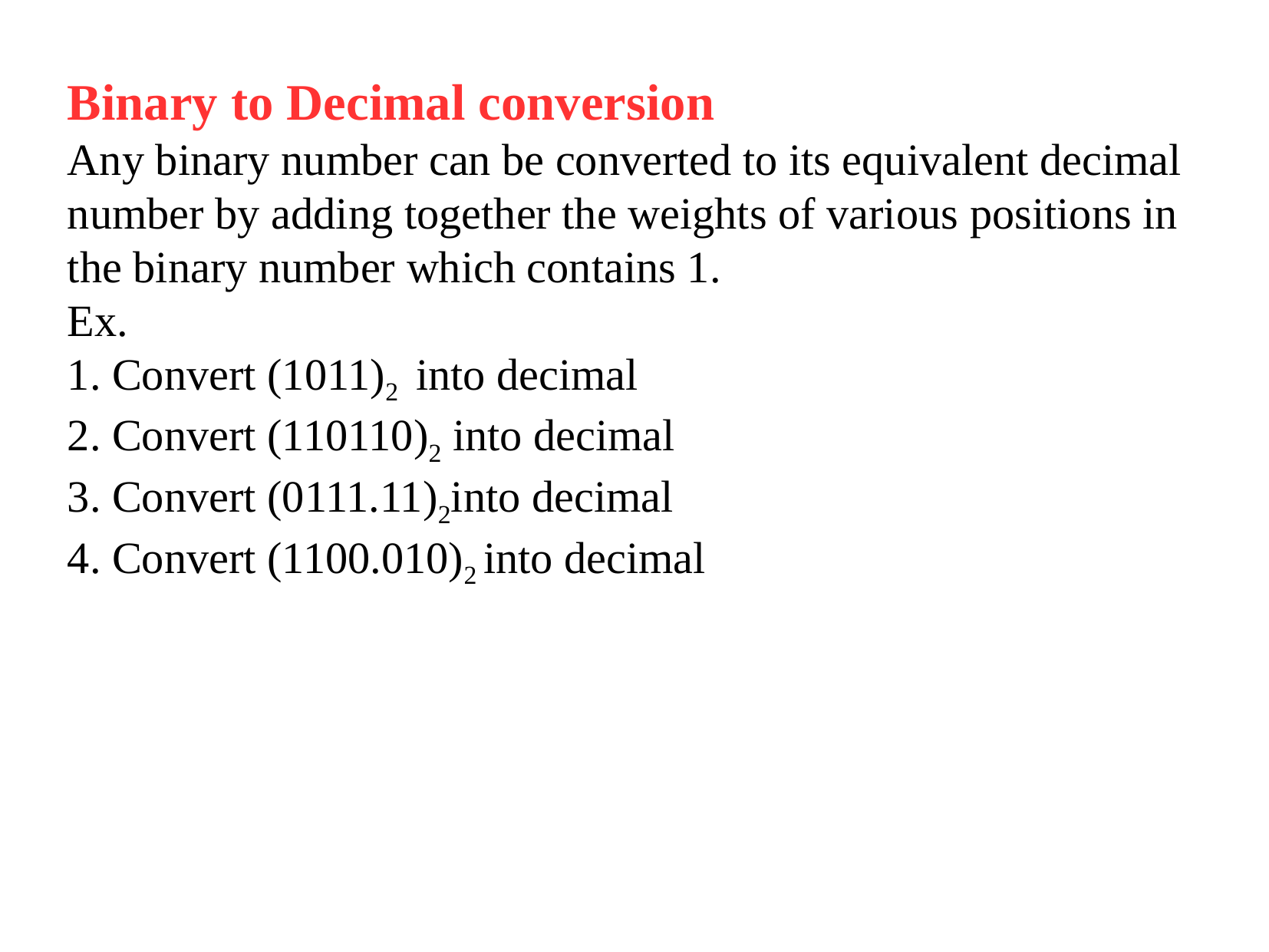

Binary to Decimal conversion
Any binary number can be converted to its equivalent decimal number by adding together the weights of various positions in the binary number which contains 1.
Ex.
1. Convert (1011)2  into decimal
2. Convert (110110)2 into decimal
3. Convert (0111.11)2into decimal
4. Convert (1100.010)2 into decimal